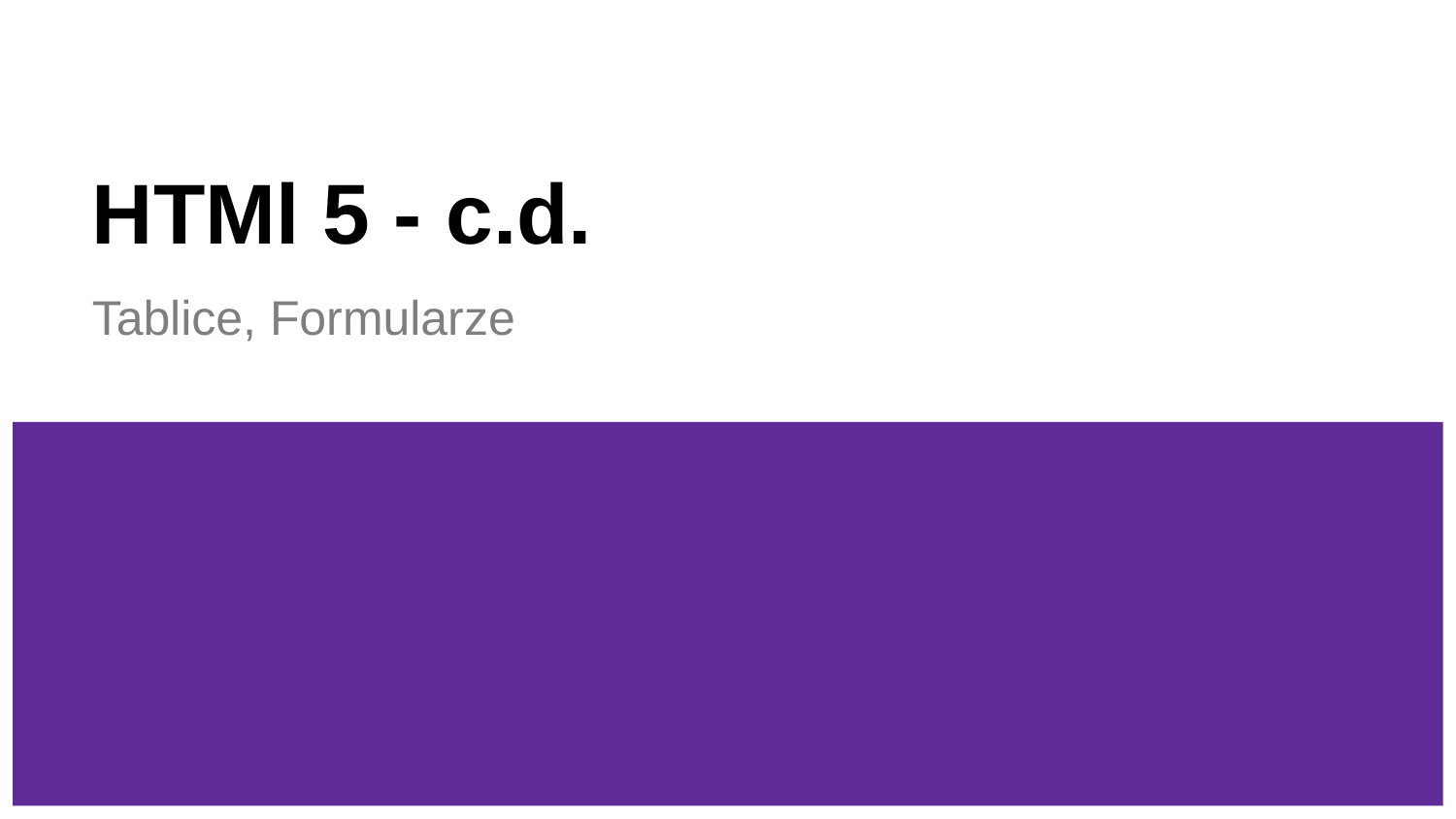

# HTMl 5 - c.d.
Tablice, Formularze